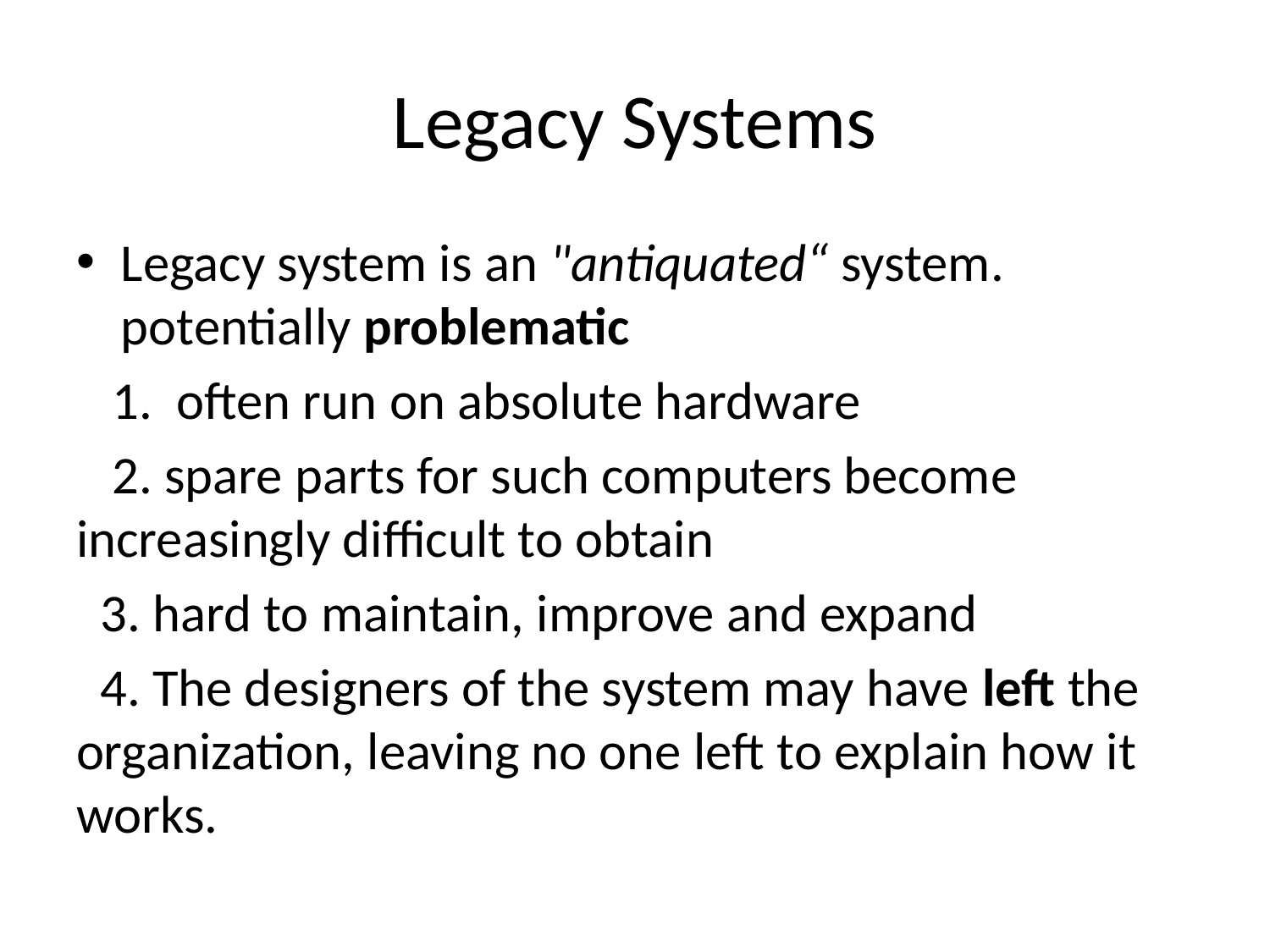

# Legacy Systems
Legacy system is an "antiquated“ system. potentially problematic
   1.  often run on absolute hardware
   2. spare parts for such computers become        	increasingly difficult to obtain
  3. hard to maintain, improve and expand
  4. The designers of the system may have left the organization, leaving no one left to explain how it works.